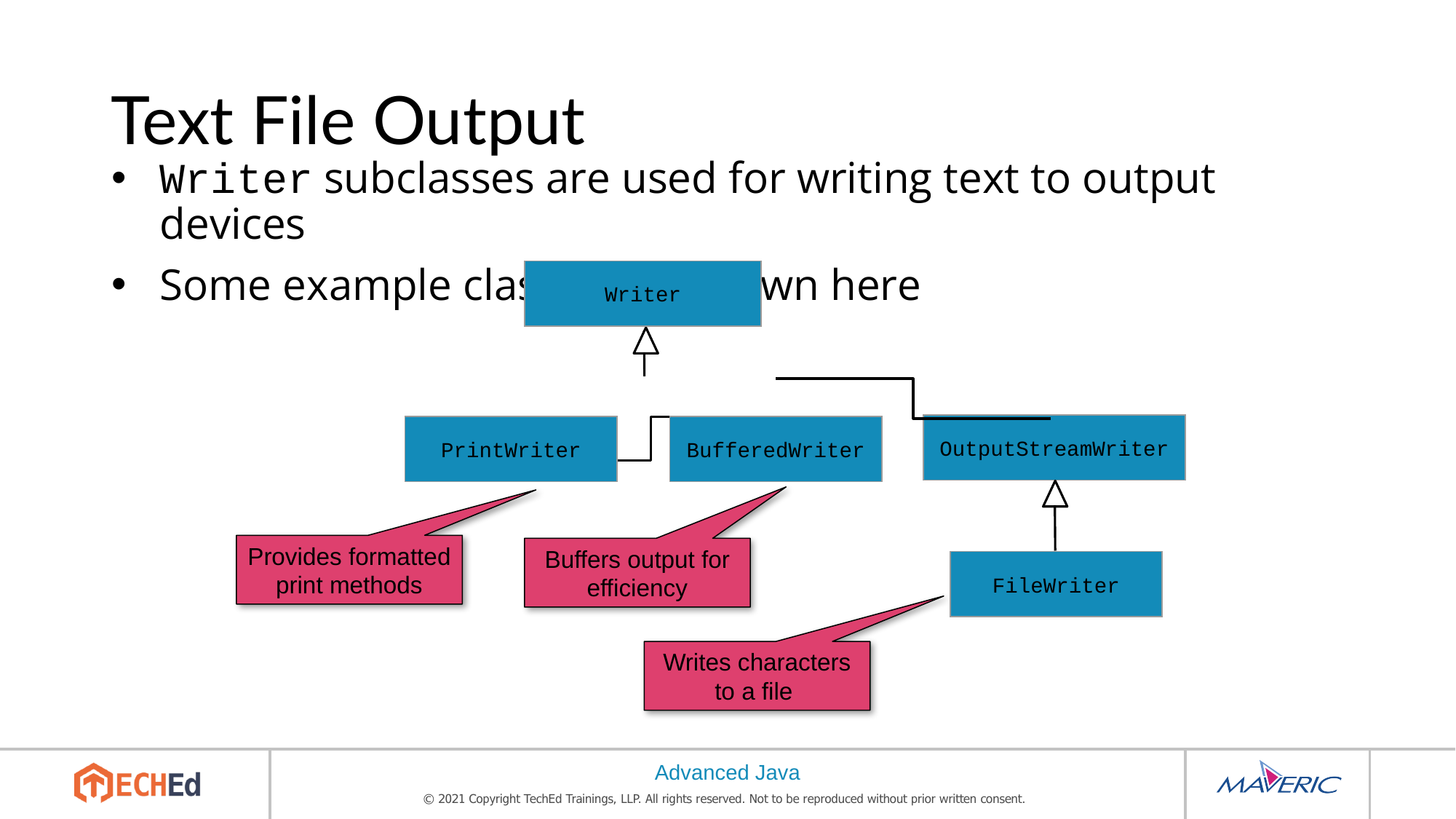

# Text File Output
Writer subclasses are used for writing text to output devices
Some example classes are shown here
Writer

OutputStreamWriter
PrintWriter
BufferedWriter

FileWriter
Provides formatted print methods
Buffers output for efficiency
Writes characters to a file